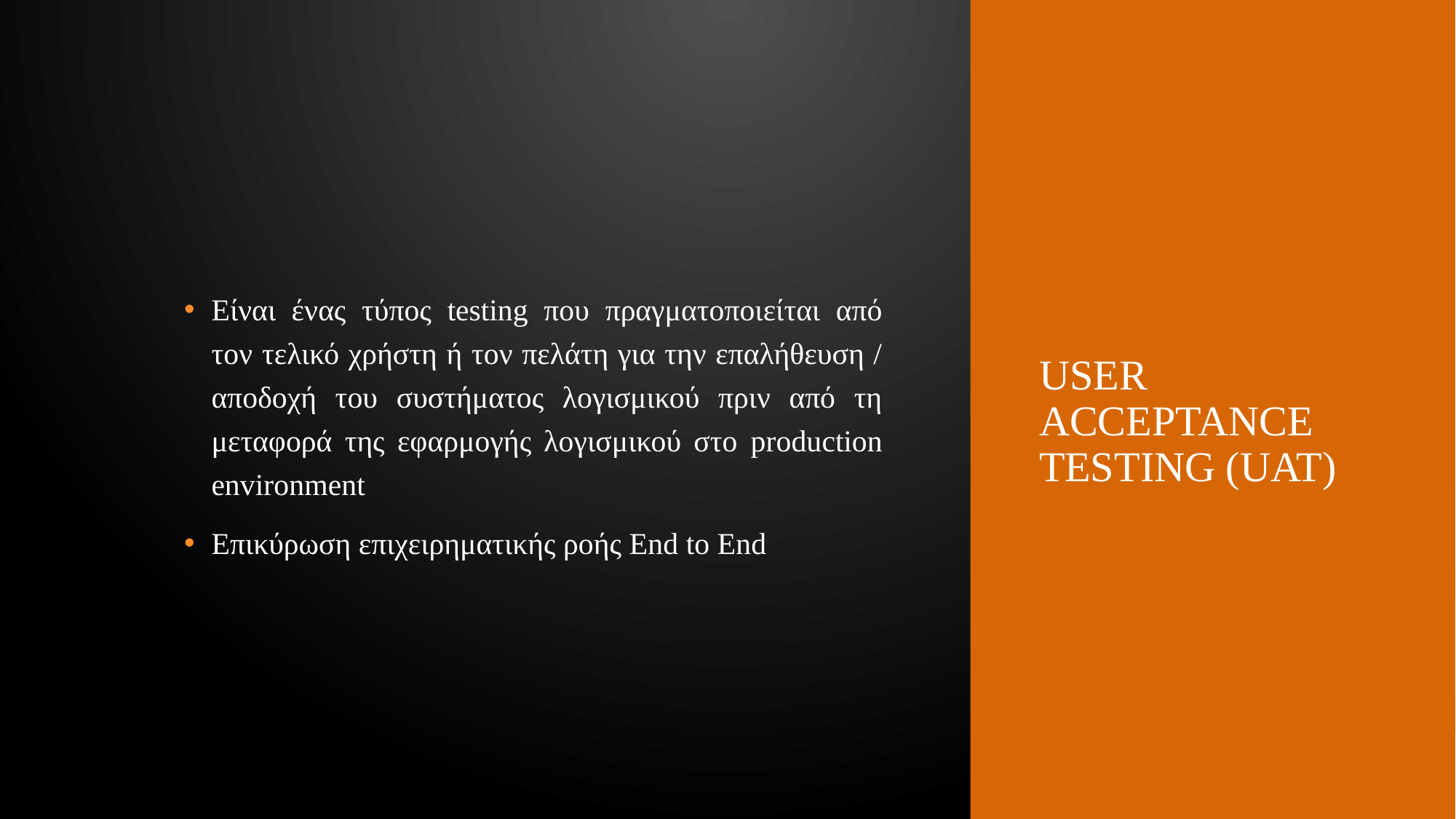

Είναι ένας τύπος testing που πραγματοποιείται από τον τελικό χρήστη ή τον πελάτη για την επαλήθευση / αποδοχή του συστήματος λογισμικού πριν από τη μεταφορά της εφαρμογής λογισμικού στο production environment
Επικύρωση επιχειρηματικής ροής End to End
# User Acceptance Testing (UAT)